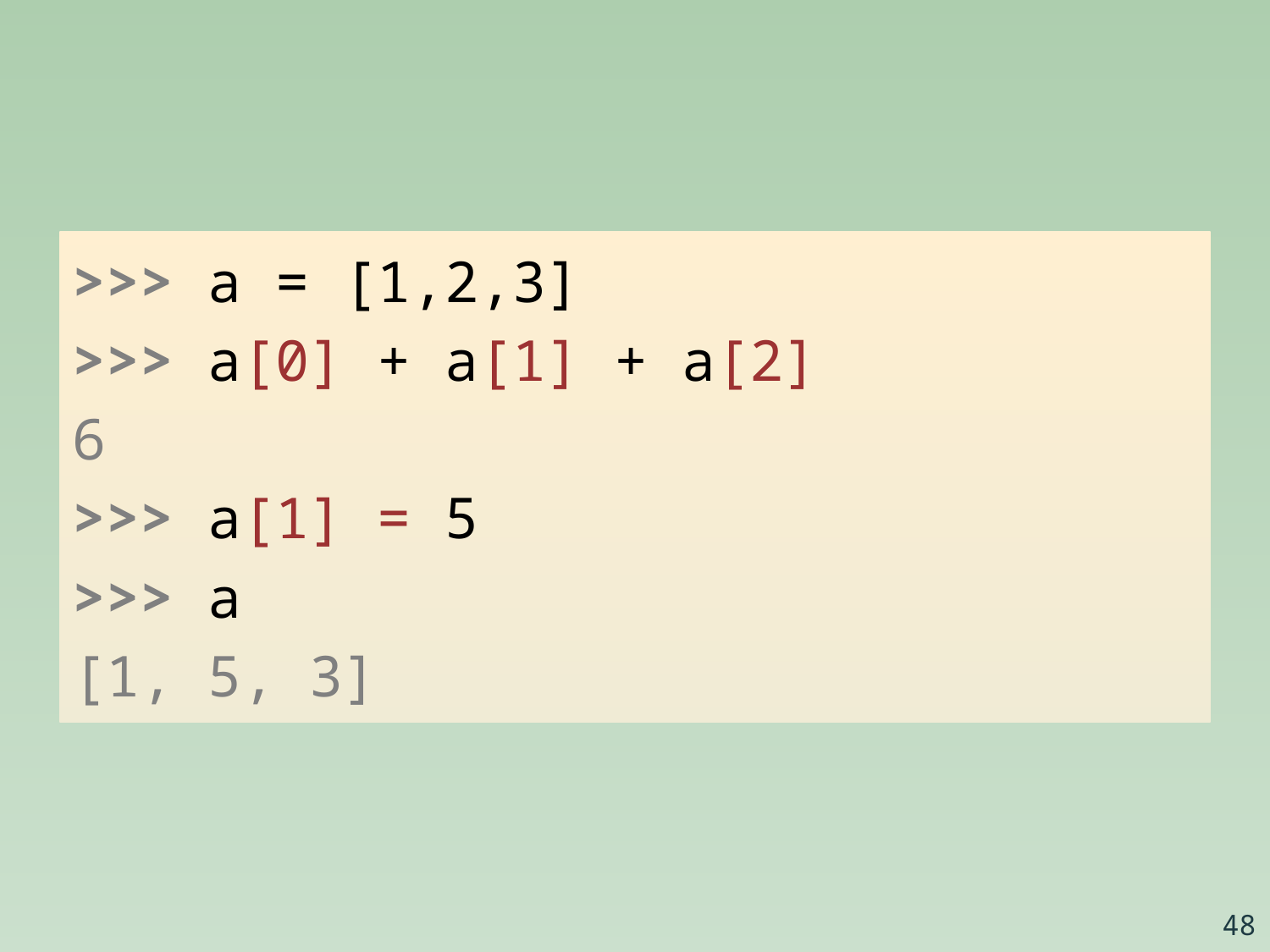

>>> a = [1,2,3]
>>> a[0] + a[1] + a[2]
6
>>> a[1] = 5
>>> a
[1, 5, 3]
48